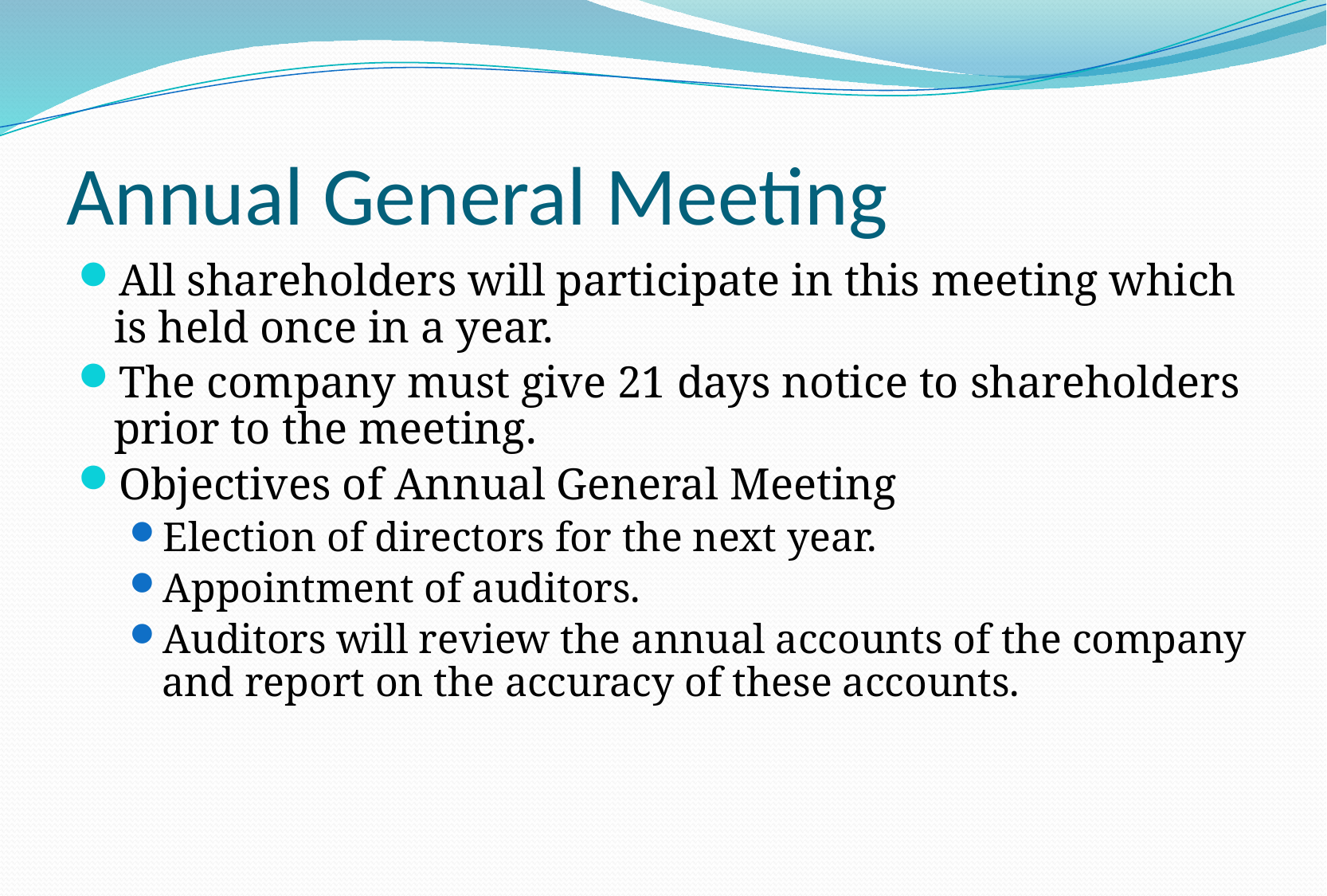

# Annual General Meeting
All shareholders will participate in this meeting which is held once in a year.
The company must give 21 days notice to shareholders prior to the meeting.
Objectives of Annual General Meeting
Election of directors for the next year.
Appointment of auditors.
Auditors will review the annual accounts of the company and report on the accuracy of these accounts.